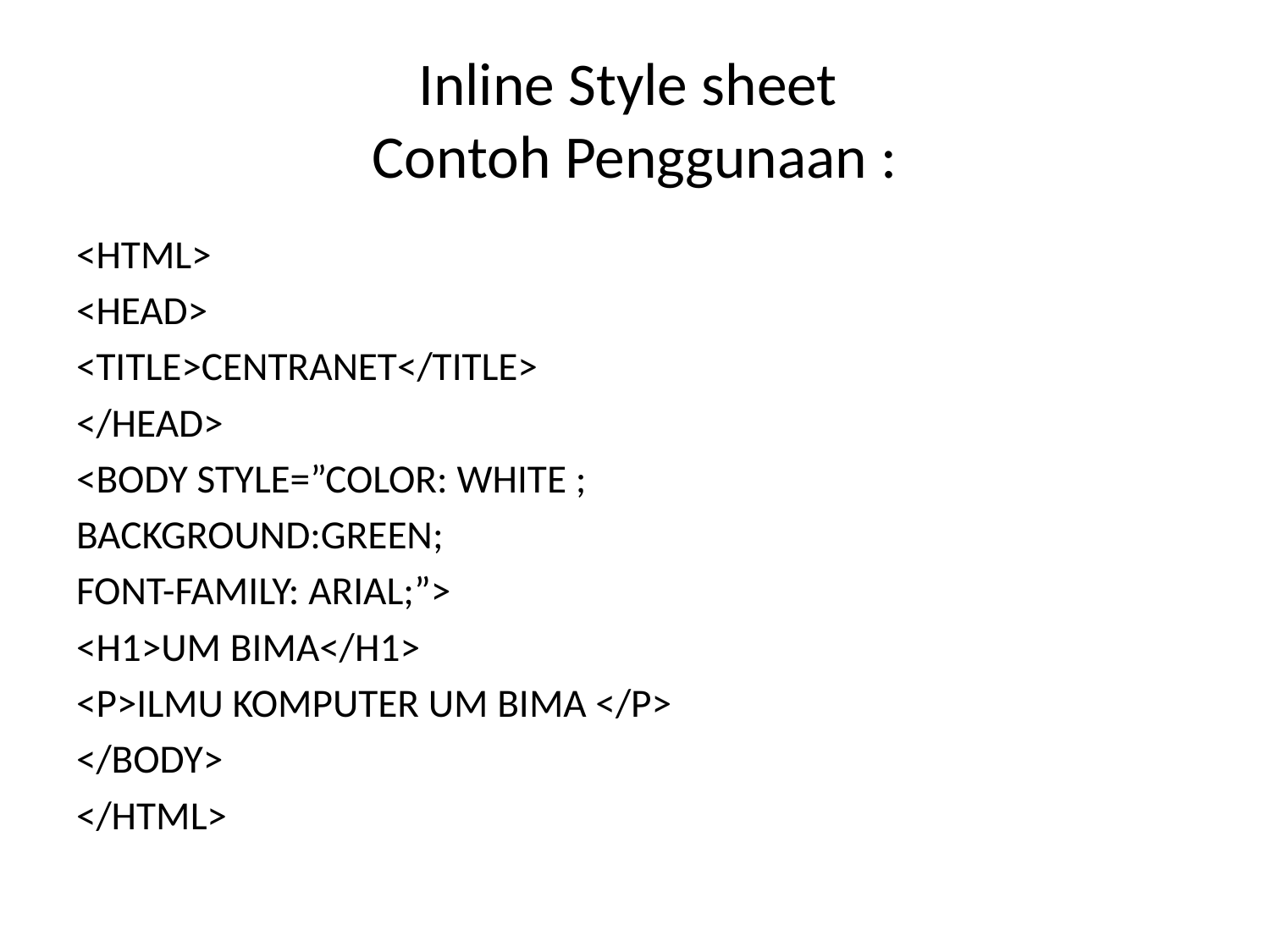

# Inline Style sheet Contoh Penggunaan :
<HTML>
<HEAD>
<TITLE>CENTRANET</TITLE>
</HEAD>
<BODY STYLE=”COLOR: WHITE ;
BACKGROUND:GREEN;
FONT-FAMILY: ARIAL;”>
<H1>UM BIMA</H1>
<P>ILMU KOMPUTER UM BIMA </P>
</BODY>
</HTML>